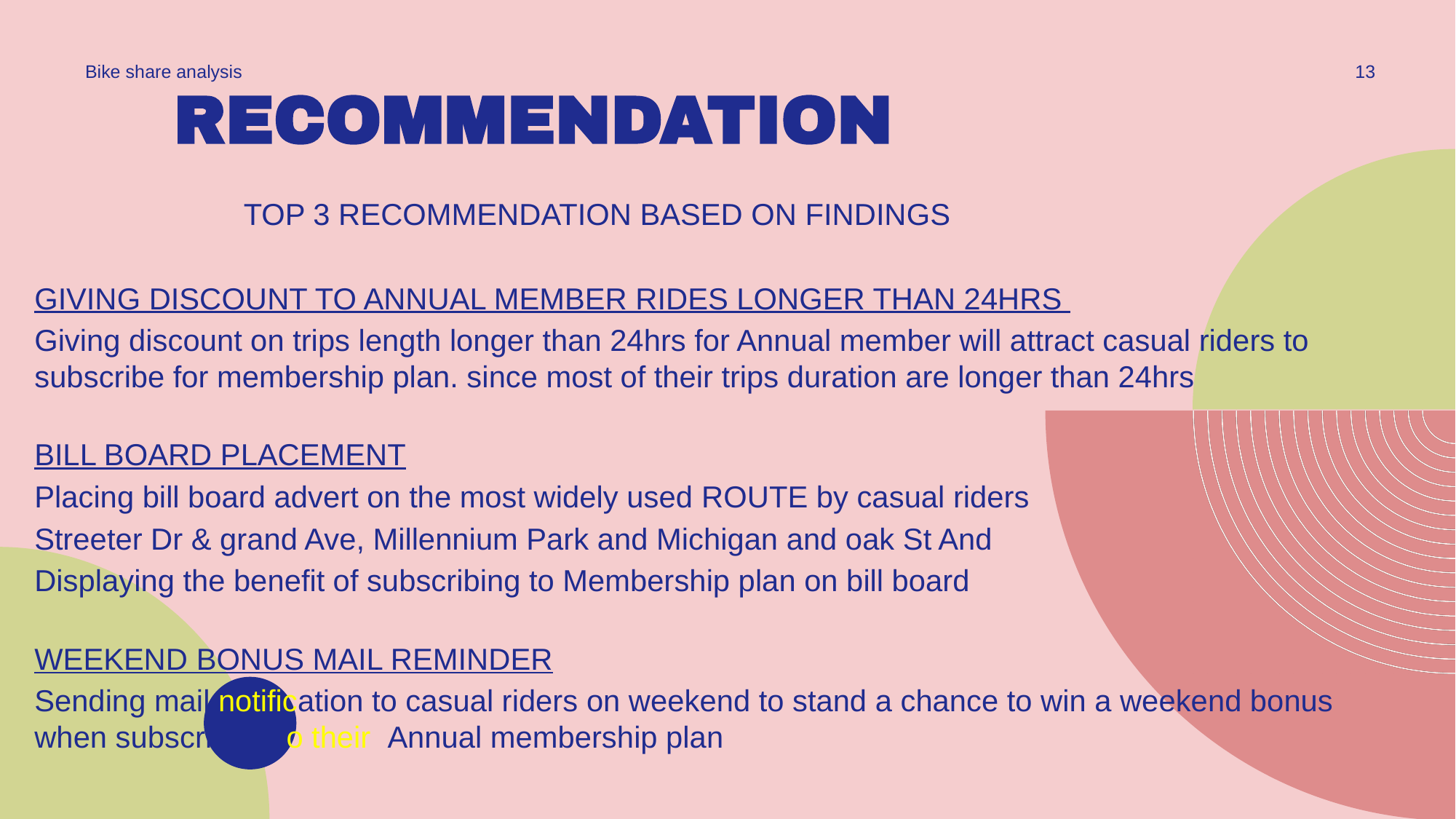

Bike share analysis
13
# Recommendation
                         TOP 3 RECOMMENDATION BASED ON FINDINGS

GIVING DISCOUNT TO ANNUAL MEMBER RIDES LONGER THAN 24HRS
Giving discount on trips length longer than 24hrs for Annual member will attract casual riders to subscribe for membership plan. since most of their trips duration are longer than 24hrs
BILL BOARD PLACEMENT
Placing bill board advert on the most widely used ROUTE by casual riders
Streeter Dr & grand Ave, Millennium Park and Michigan and oak St And
Displaying the benefit of subscribing to Membership plan on bill board
WEEKEND BONUS MAIL REMINDER
Sending mail notification to casual riders on weekend to stand a chance to win a weekend bonus when subscribing to their  Annual membership plan